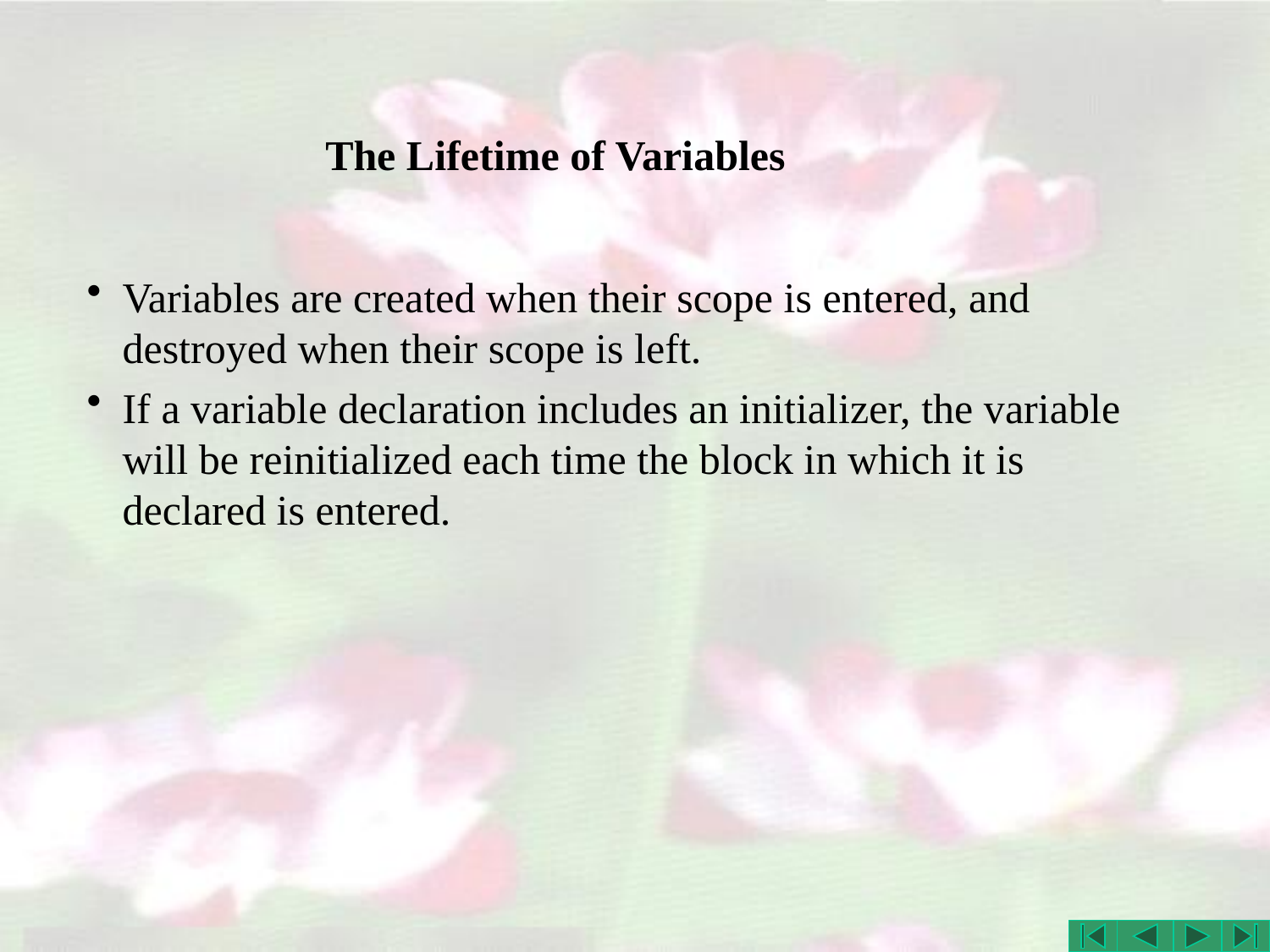

# The Lifetime of Variables
Variables are created when their scope is entered, and destroyed when their scope is left.
If a variable declaration includes an initializer, the variable will be reinitialized each time the block in which it is declared is entered.